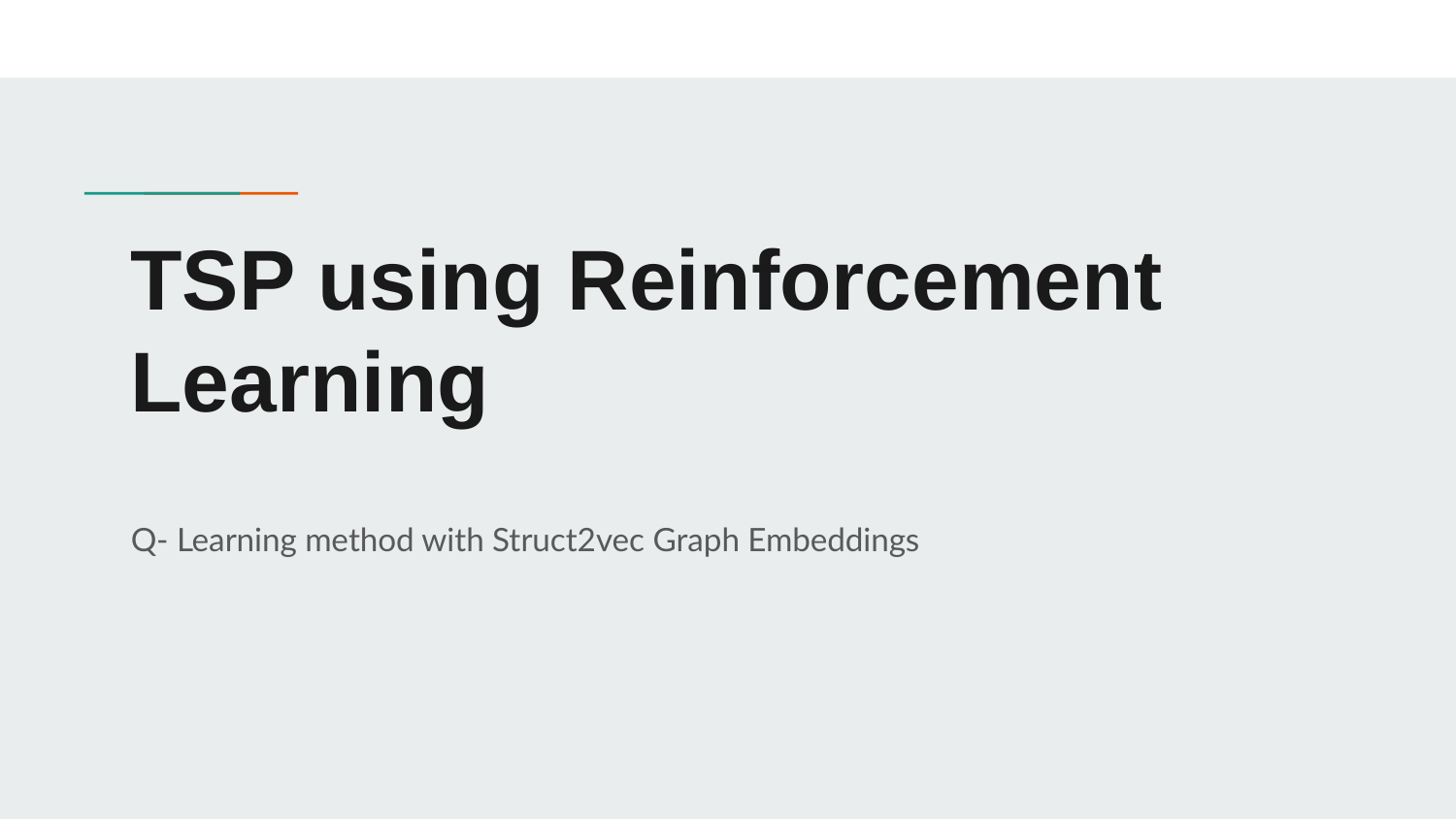

# TSP using Reinforcement Learning
Q- Learning method with Struct2vec Graph Embeddings